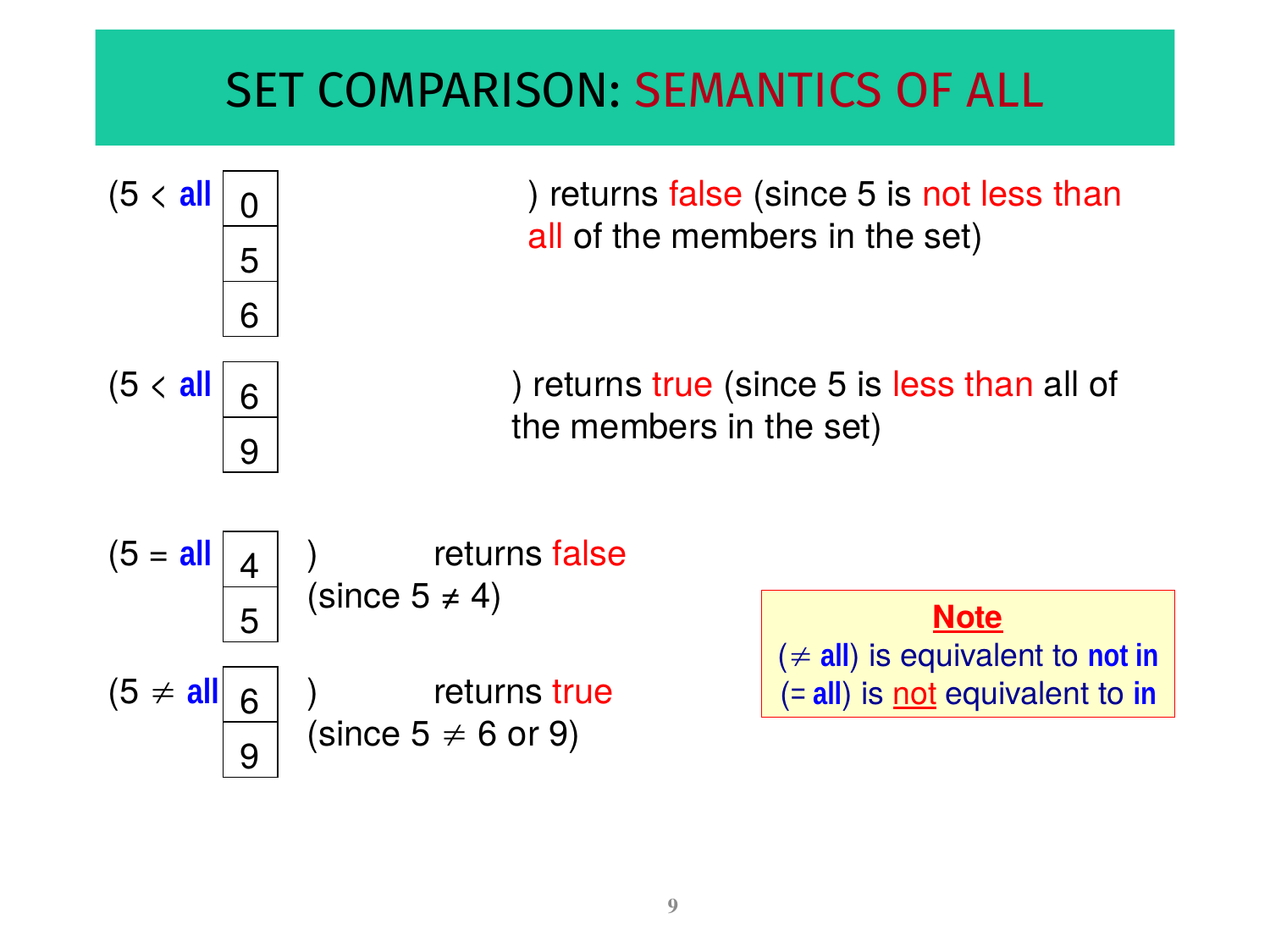

# SET COMPARISON: SEMANTICS OF ALL
(5 < all	) returns false (since 5 is not less than all of the members in the set)
(5 < all	) returns true (since 5 is less than all of the members in the set)
(5 = all	)	returns false
(since 5 ≠ 4)
(5 ≠ all	)	returns true
(since 5 ≠ 6 or 9)
| 0 |
| --- |
| 5 |
| 6 |
| 6 |
| --- |
| 9 |
| 4 |
| --- |
| 5 |
Note
(≠ all) is equivalent to not in
(= all) is not equivalent to in
| 6 |
| --- |
| 9 |
9